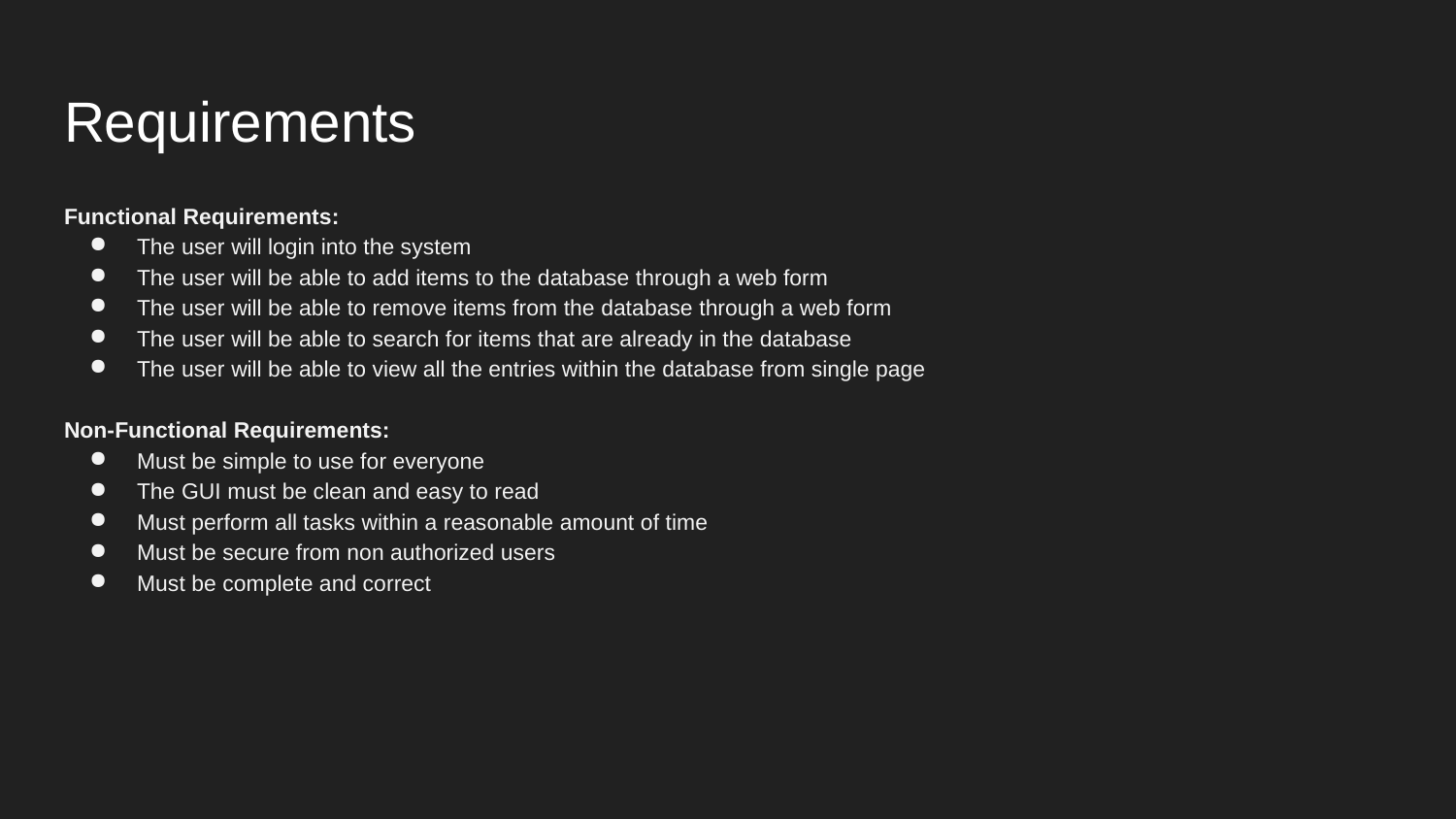

# Requirements
Functional Requirements:
The user will login into the system
The user will be able to add items to the database through a web form
The user will be able to remove items from the database through a web form
The user will be able to search for items that are already in the database
The user will be able to view all the entries within the database from single page

Non-Functional Requirements:
Must be simple to use for everyone
The GUI must be clean and easy to read
Must perform all tasks within a reasonable amount of time
Must be secure from non authorized users
Must be complete and correct